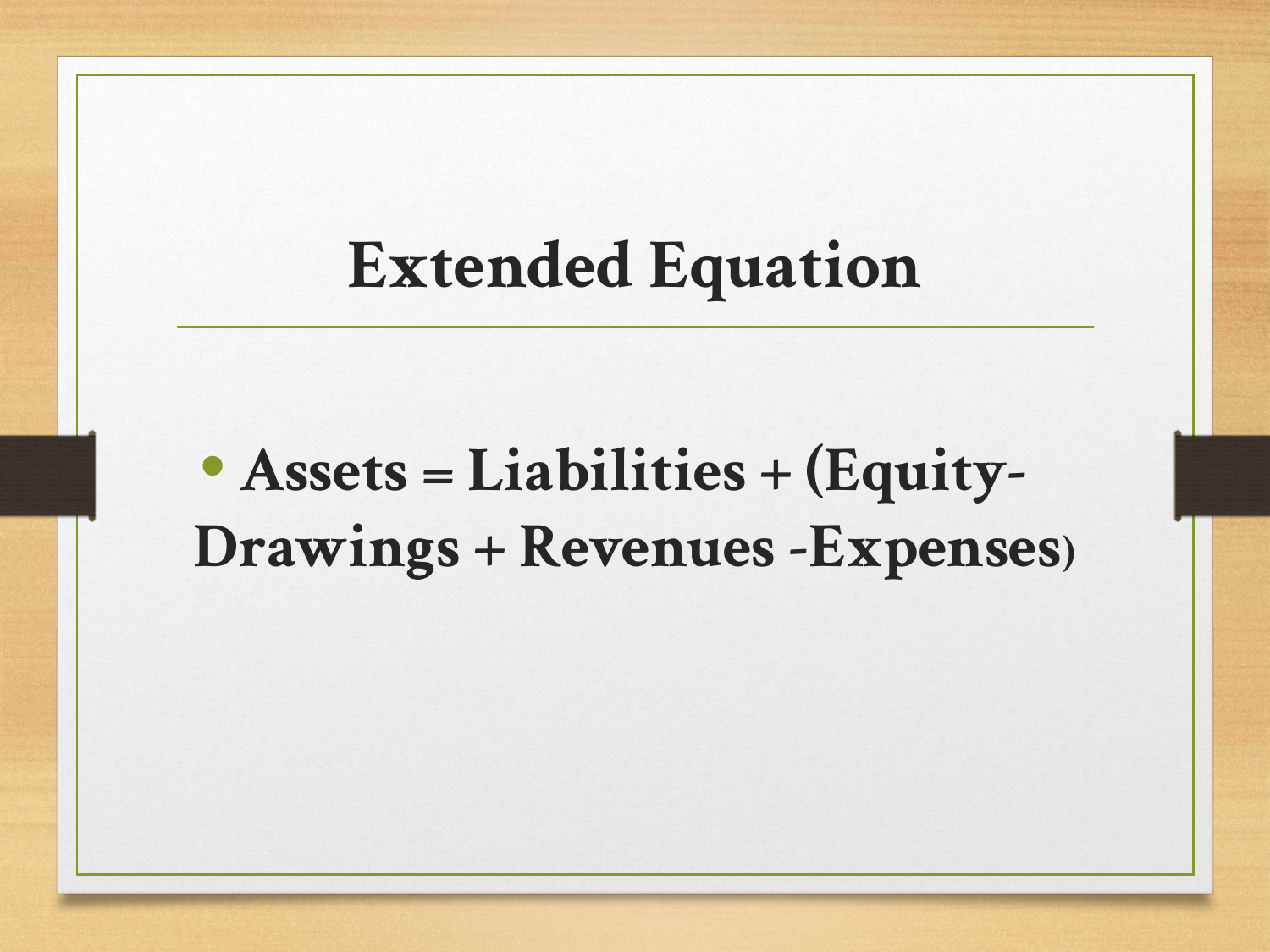

# Extended Equation

Assets = Liabilities + (Equity-Drawings + Revenues -Expenses)